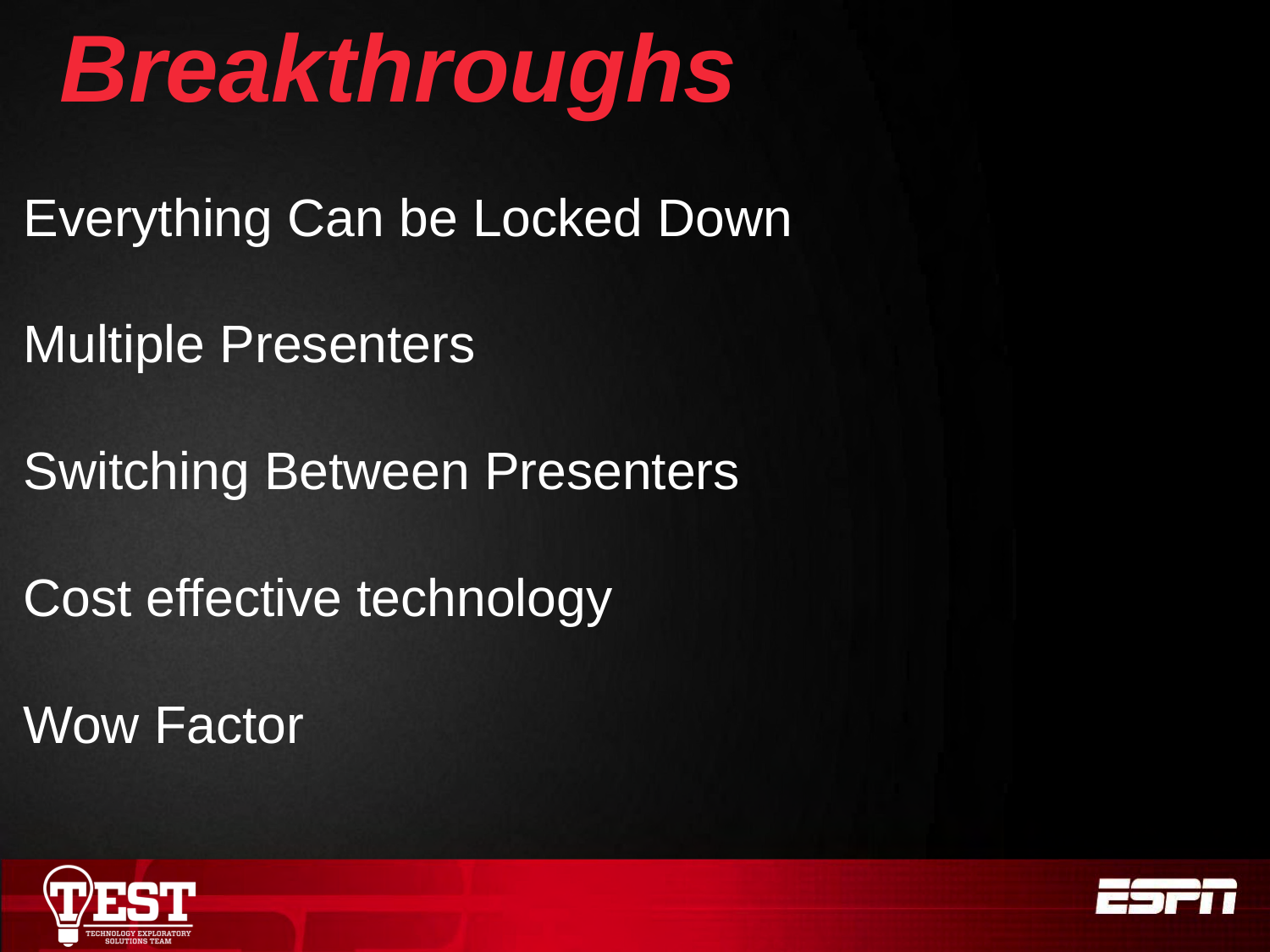

Breakthroughs
Everything Can be Locked Down

Multiple Presenters

Switching Between Presenters

Cost effective technology

Wow Factor